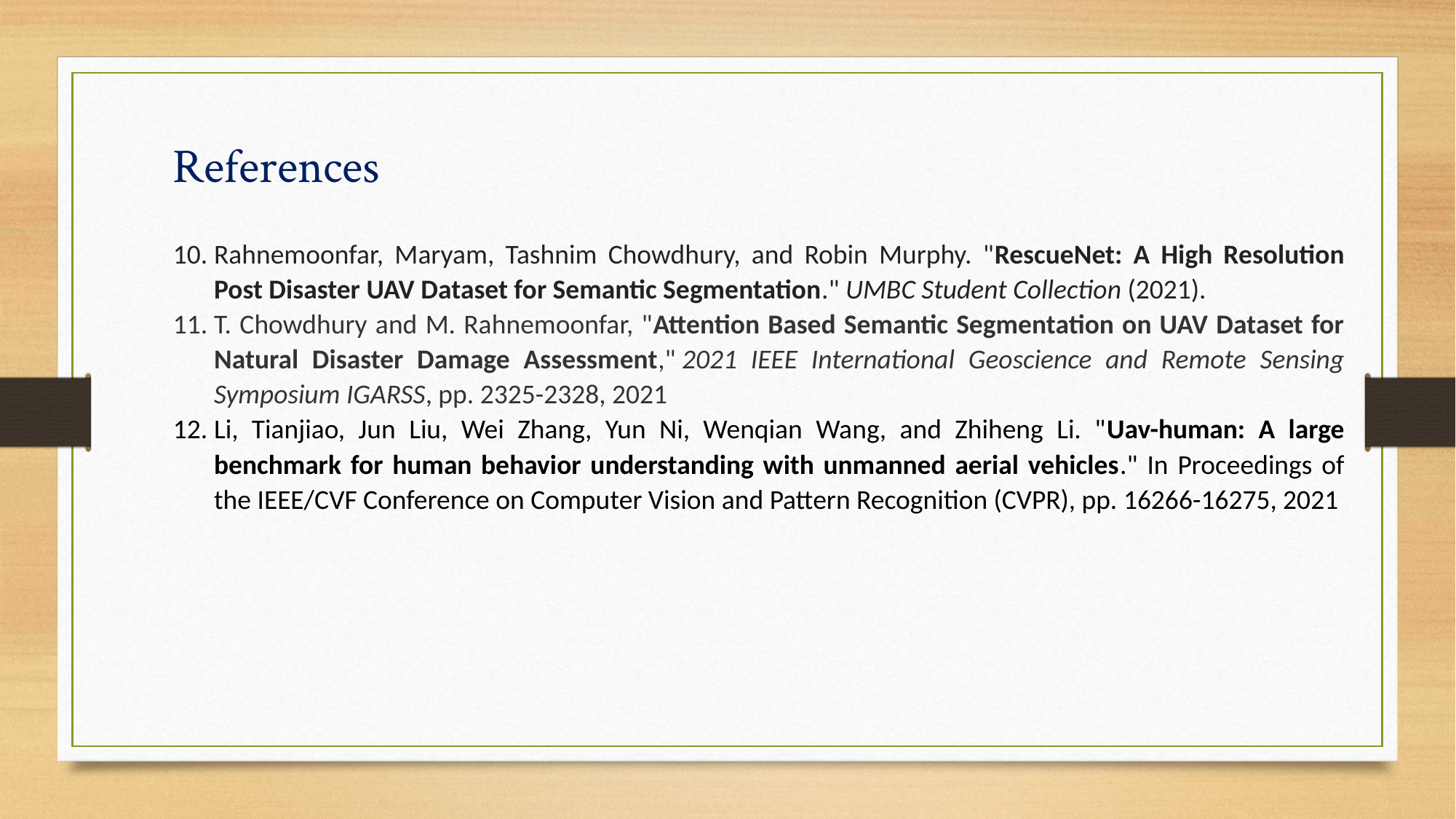

References
Rahnemoonfar, Maryam, Tashnim Chowdhury, and Robin Murphy. "RescueNet: A High Resolution Post Disaster UAV Dataset for Semantic Segmentation." UMBC Student Collection (2021).
T. Chowdhury and M. Rahnemoonfar, "Attention Based Semantic Segmentation on UAV Dataset for Natural Disaster Damage Assessment," 2021 IEEE International Geoscience and Remote Sensing Symposium IGARSS, pp. 2325-2328, 2021
Li, Tianjiao, Jun Liu, Wei Zhang, Yun Ni, Wenqian Wang, and Zhiheng Li. "Uav-human: A large benchmark for human behavior understanding with unmanned aerial vehicles." In Proceedings of the IEEE/CVF Conference on Computer Vision and Pattern Recognition (CVPR), pp. 16266-16275, 2021